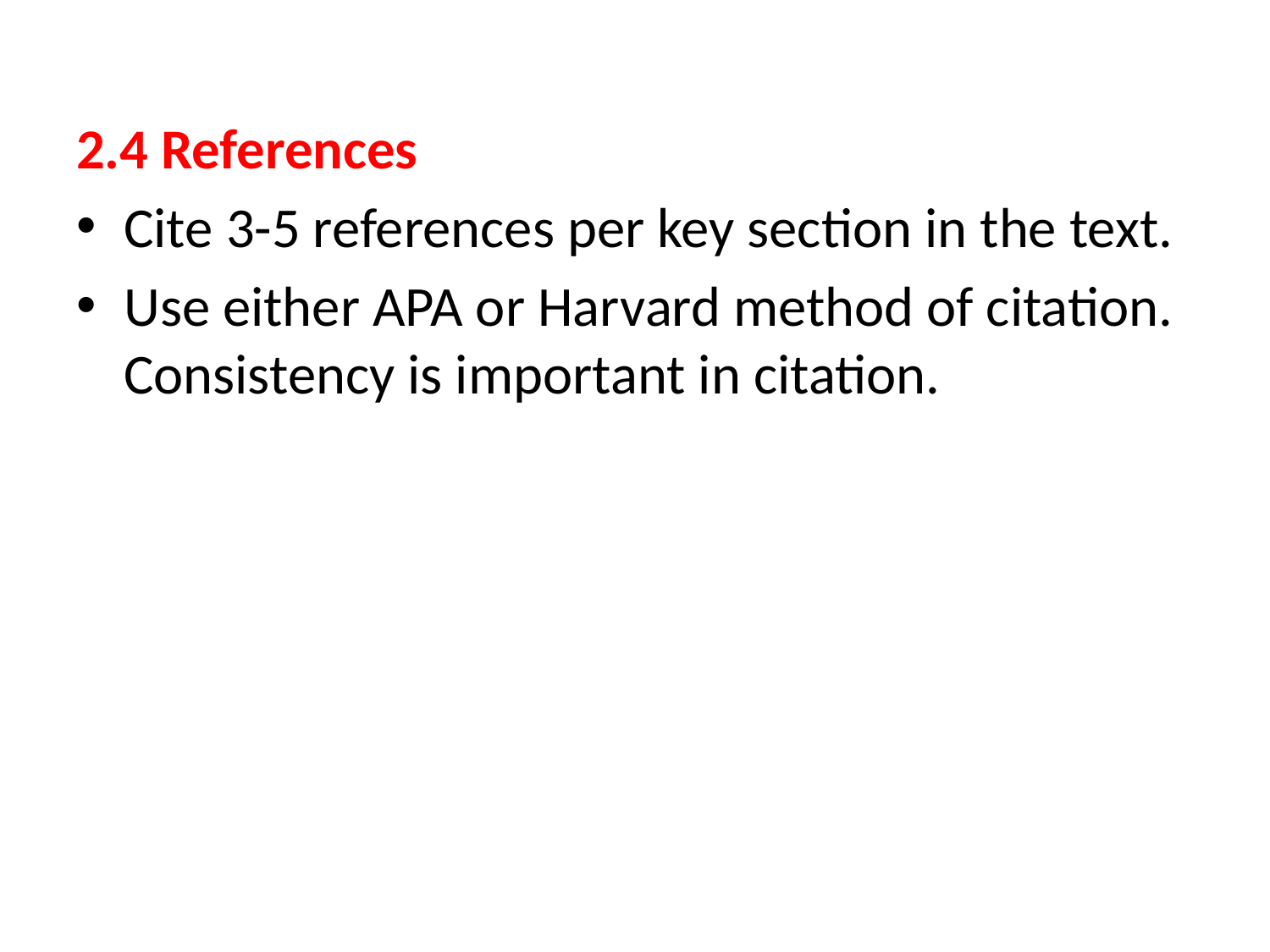

2.4 References
Cite 3-5 references per key section in the text.
Use either APA or Harvard method of citation. Consistency is important in citation.